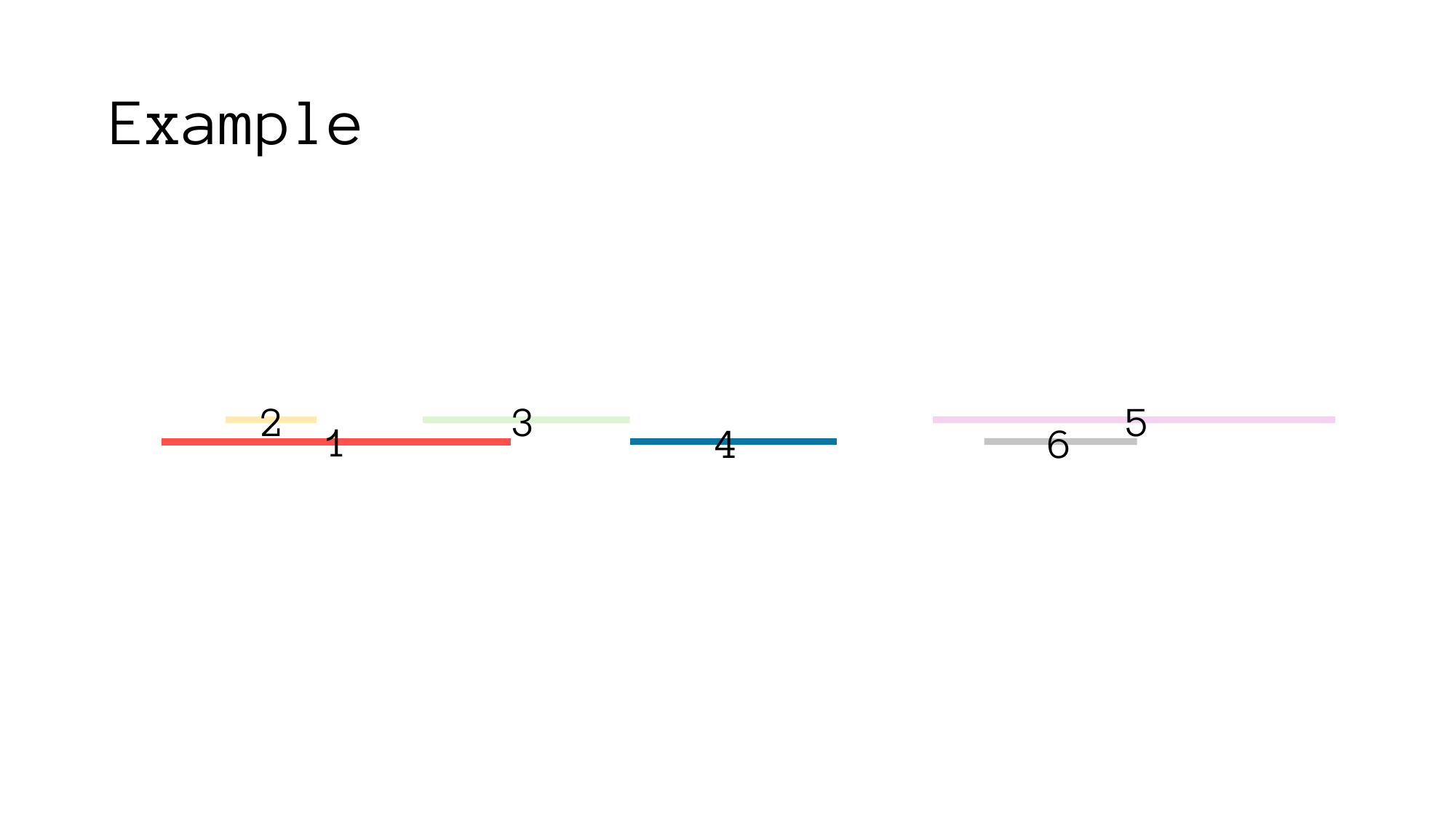

# Example
2
3
5
1
4
6